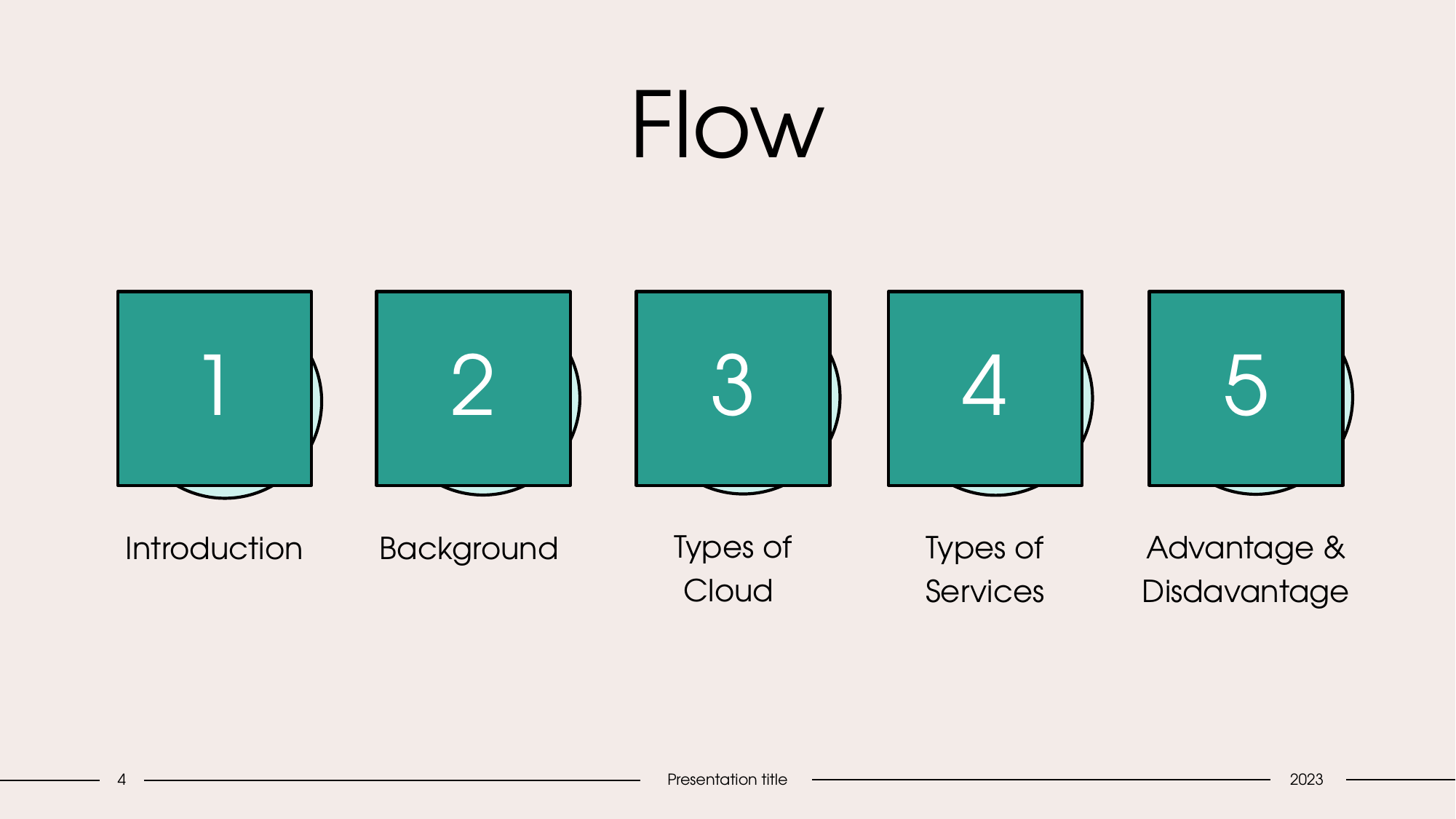

# Flow
1
2
3
4
5
Types of Cloud
Types of Services

Advantage & Disdavantage

Introduction

Background
4
Presentation title
2023